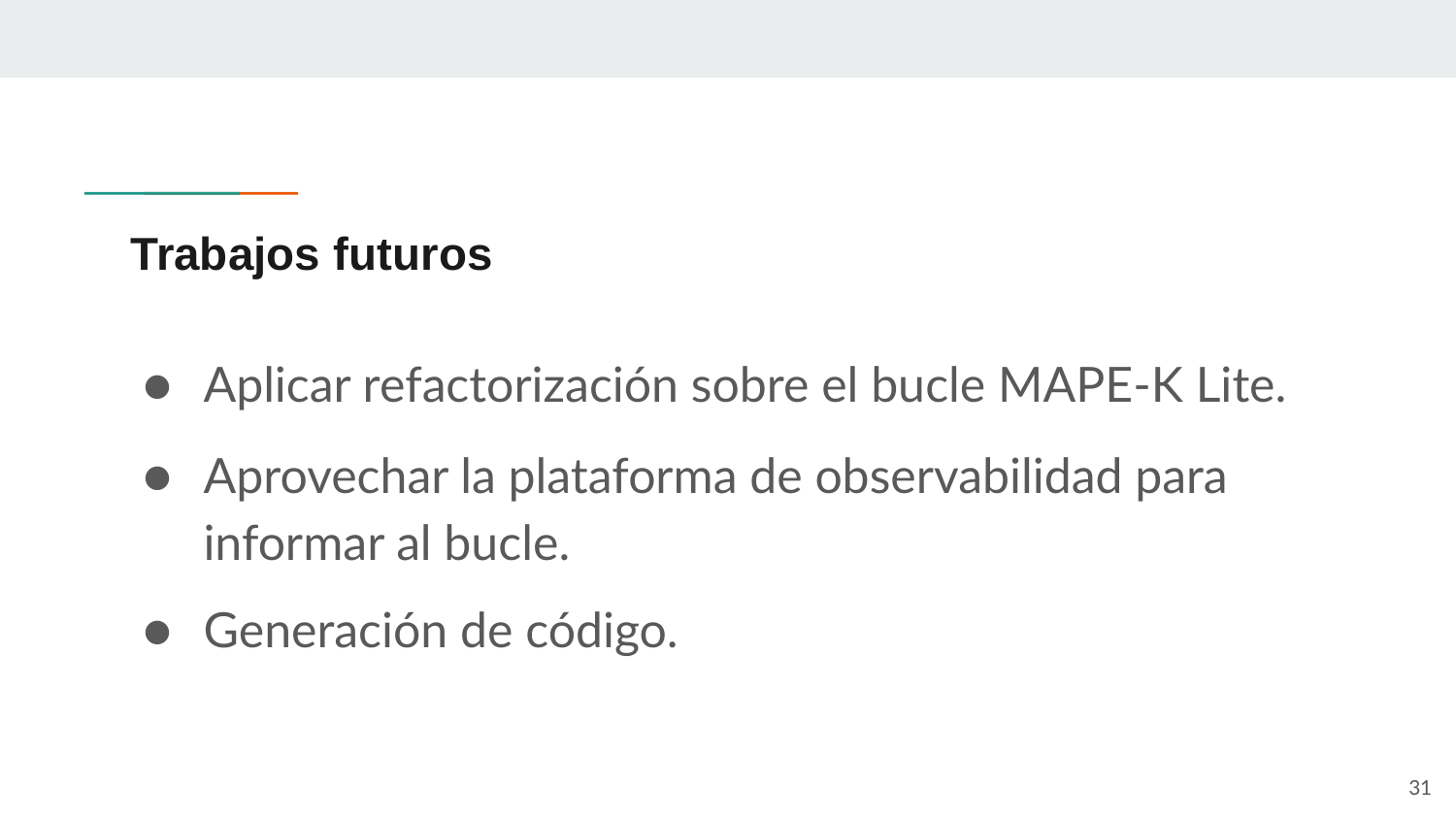

# Trabajos futuros
Aplicar refactorización sobre el bucle MAPE-K Lite.
Aprovechar la plataforma de observabilidad para informar al bucle.
Generación de código.
31